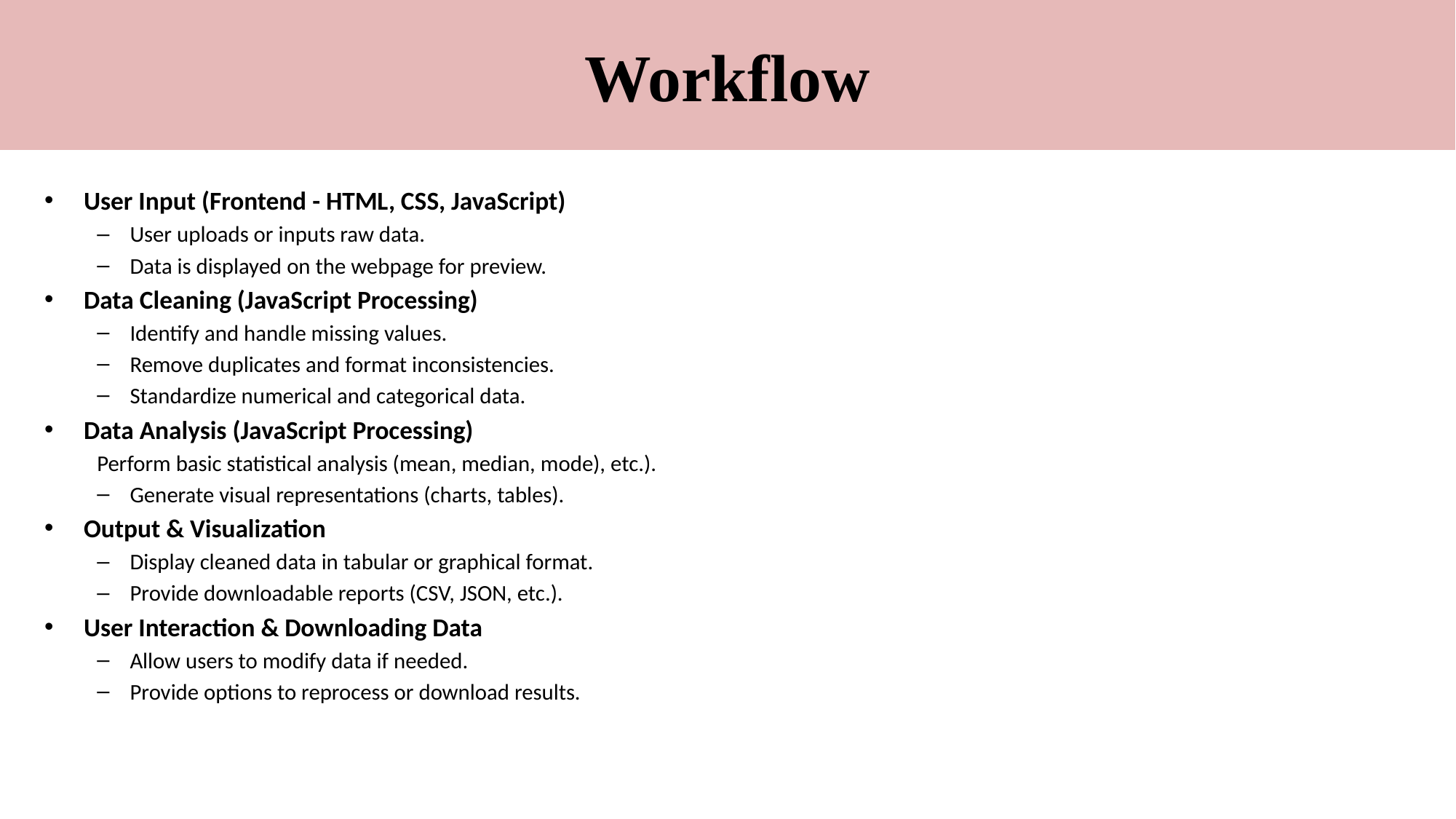

# Workflow
User Input (Frontend - HTML, CSS, JavaScript)
User uploads or inputs raw data.
Data is displayed on the webpage for preview.
Data Cleaning (JavaScript Processing)
Identify and handle missing values.
Remove duplicates and format inconsistencies.
Standardize numerical and categorical data.
Data Analysis (JavaScript Processing)
Perform basic statistical analysis (mean, median, mode), etc.).
Generate visual representations (charts, tables).
Output & Visualization
Display cleaned data in tabular or graphical format.
Provide downloadable reports (CSV, JSON, etc.).
User Interaction & Downloading Data
Allow users to modify data if needed.
Provide options to reprocess or download results.